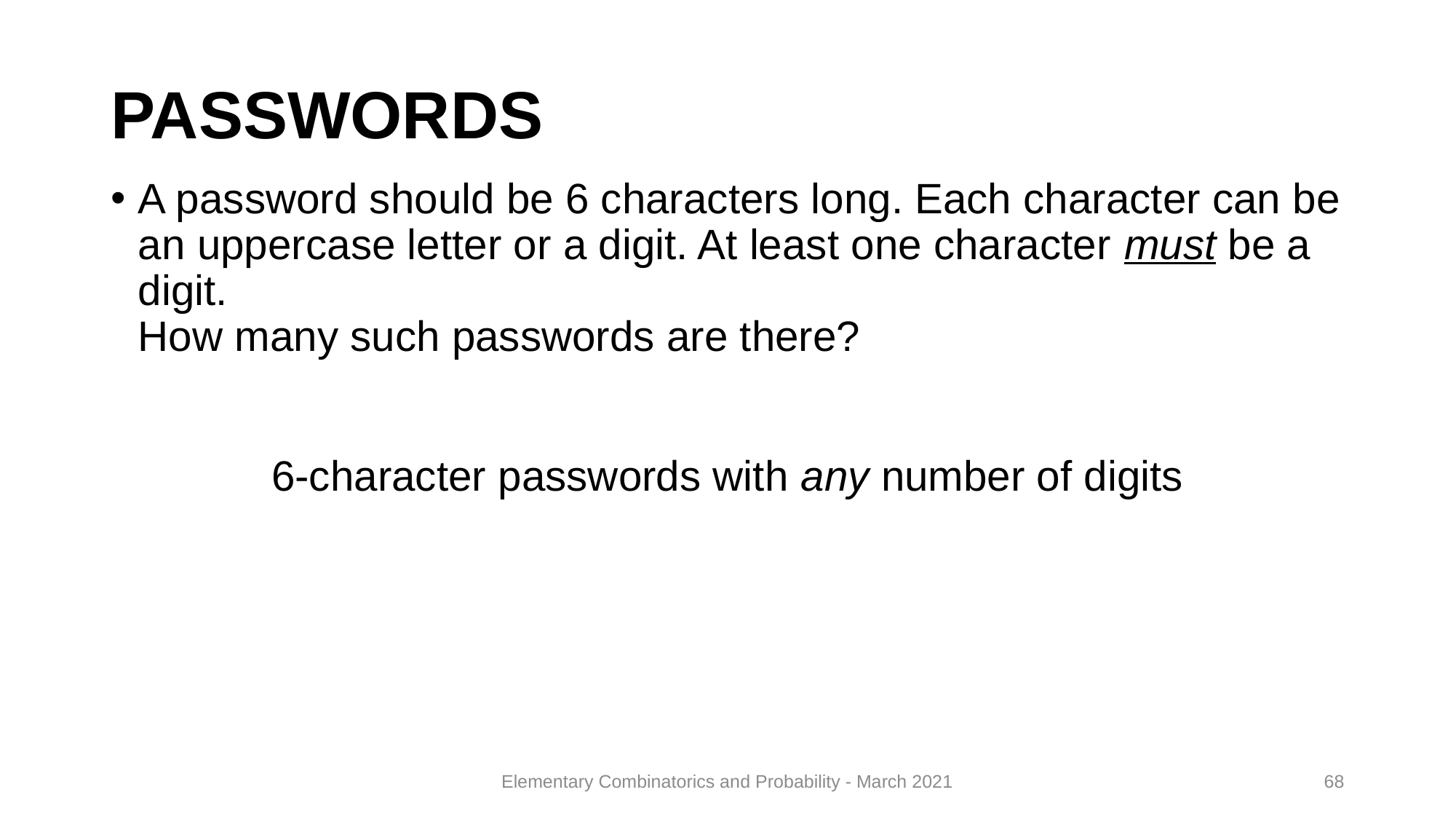

# PASSWORDS
A password should be 6 characters long. Each character can be an uppercase letter or a digit. At least one character must be a digit.
How many such passwords are there?

36 x 36 x 36 x 36 x 36 x 36 = 366
6-character passwords with any number of digits

26 x 26 x 26 x 26 x 26 x 26 = 266
6-character passwords with no digits

366 – 266  passwords with at least one digit

Elementary Combinatorics and Probability - March 2021
68